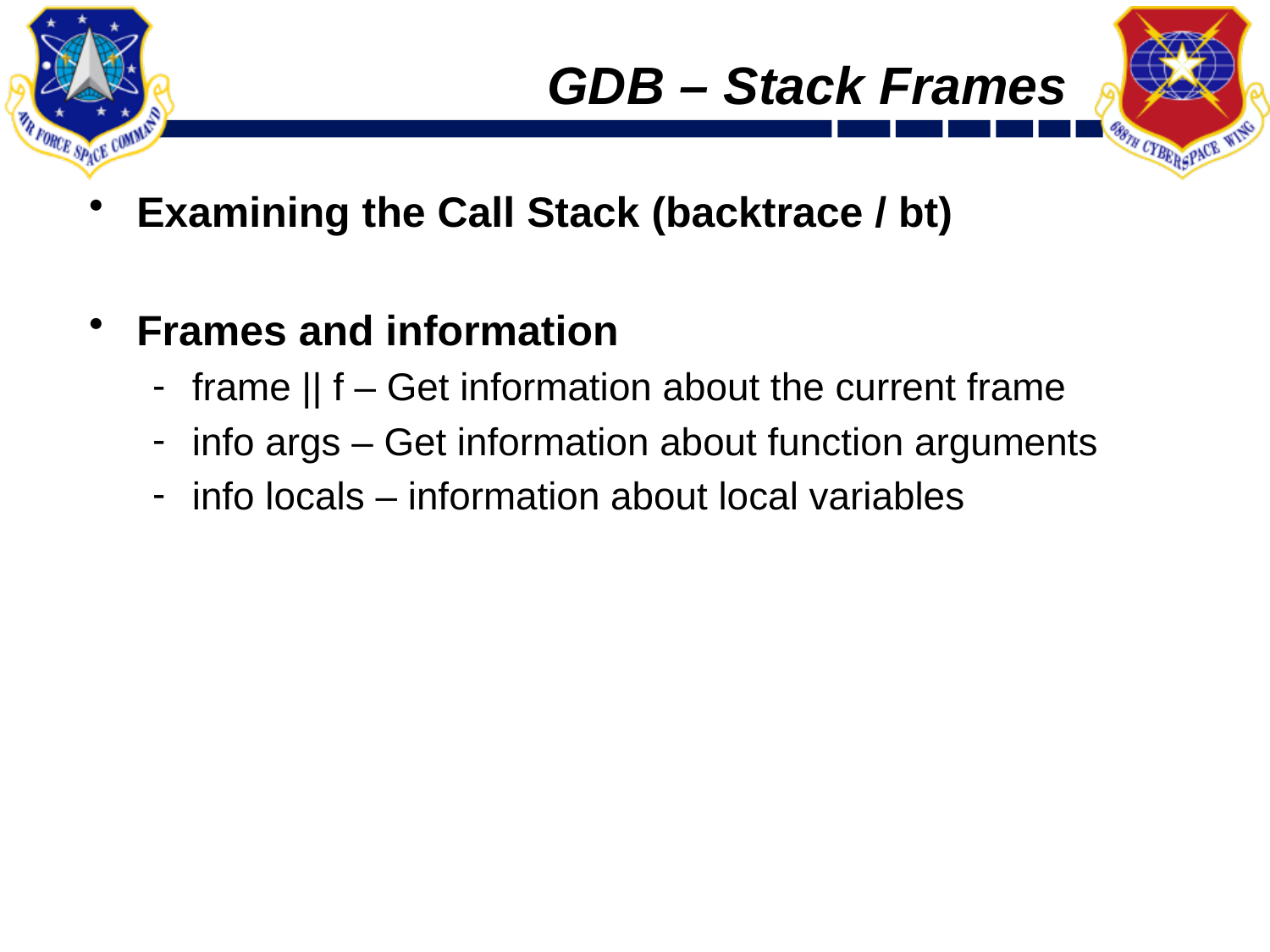

# GDB – Stack Frames
Examining the Call Stack (backtrace / bt)

Frames and information
frame || f – Get information about the current frame
info args – Get information about function arguments
info locals – information about local variables